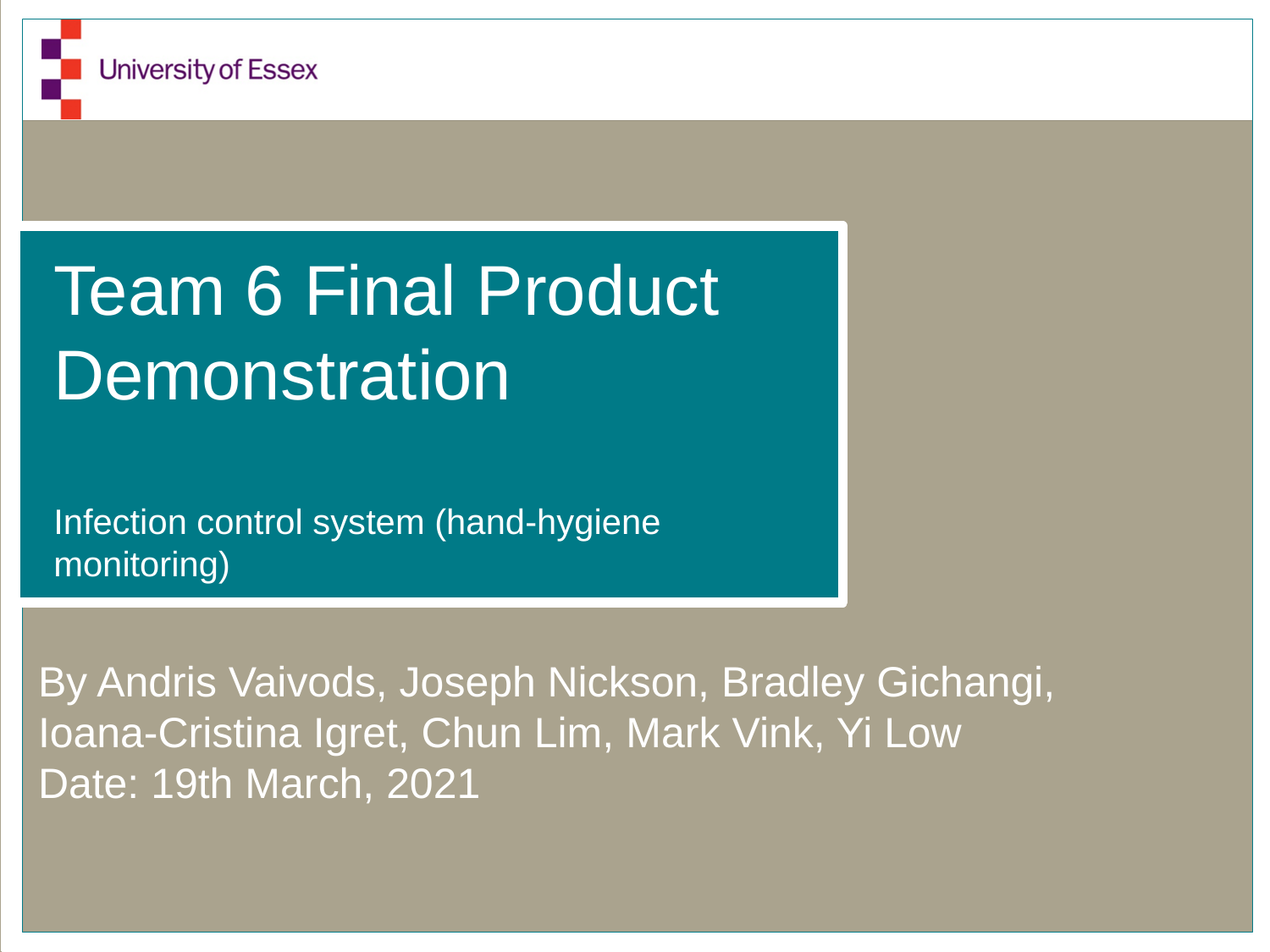

# Team 6 Final Product Demonstration Infection control system (hand-hygiene monitoring)
By Andris Vaivods, Joseph Nickson, Bradley Gichangi, Ioana-Cristina Igret, Chun Lim, Mark Vink, Yi Low
Date: 19th March, 2021